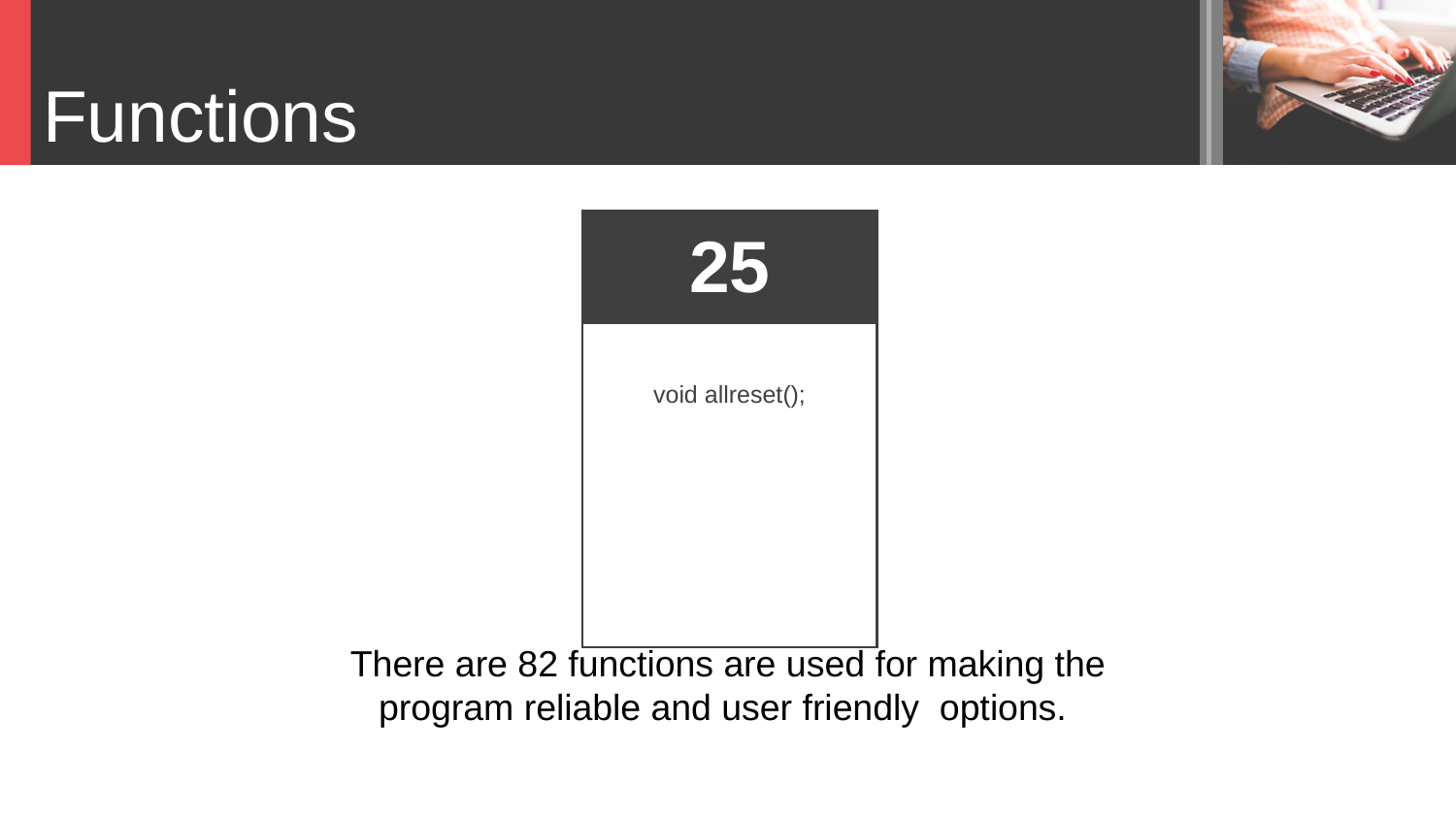

Functions
| 25 |  |  |
| --- | --- | --- |
|  |  |  |
|  | void allreset(); |  |
|  |  |  |
|  |  |  |
|  |  |  |
|  |  |  |
There are 82 functions are used for making the program reliable and user friendly  options.